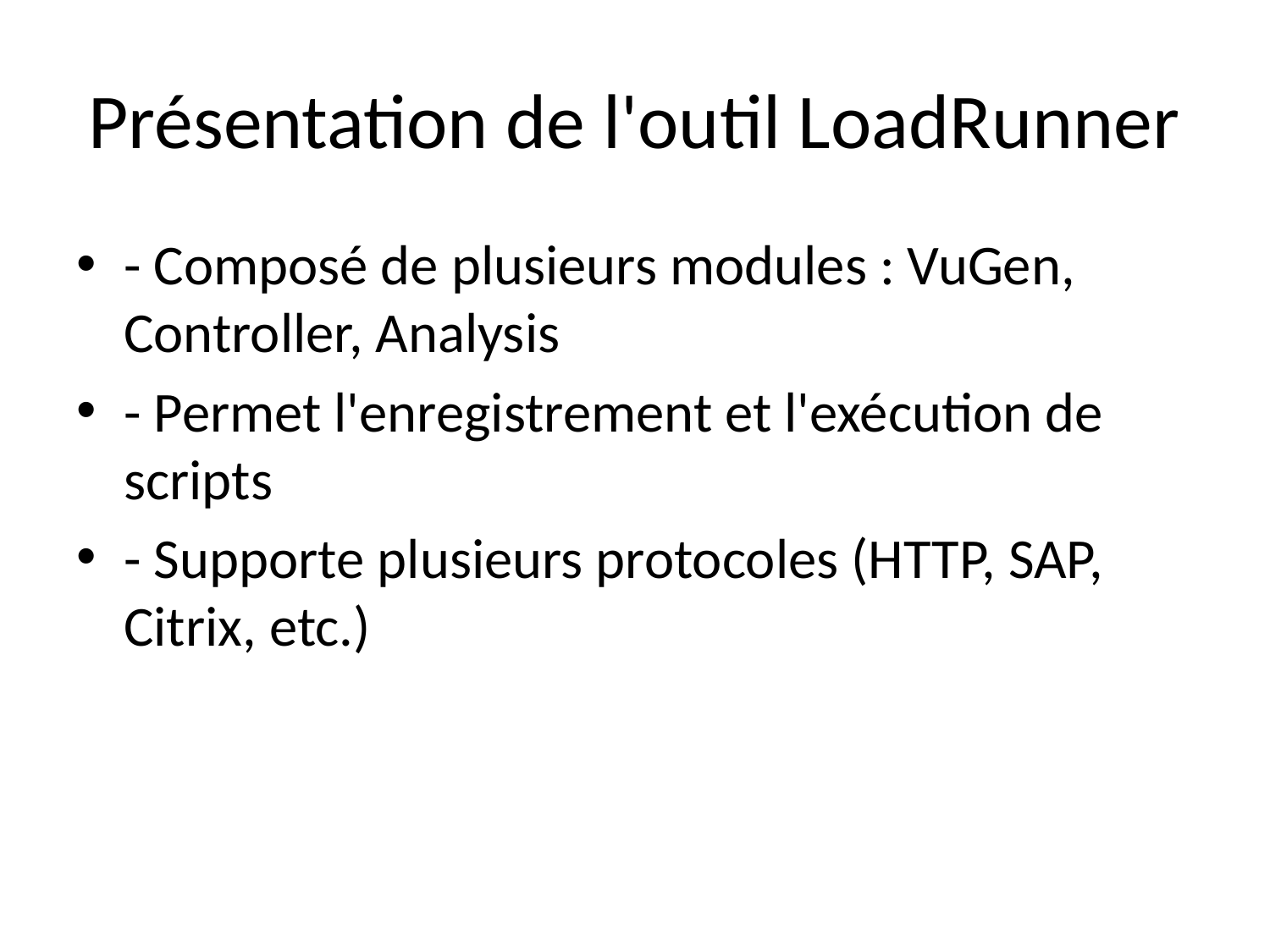

# Présentation de l'outil LoadRunner
- Composé de plusieurs modules : VuGen, Controller, Analysis
- Permet l'enregistrement et l'exécution de scripts
- Supporte plusieurs protocoles (HTTP, SAP, Citrix, etc.)